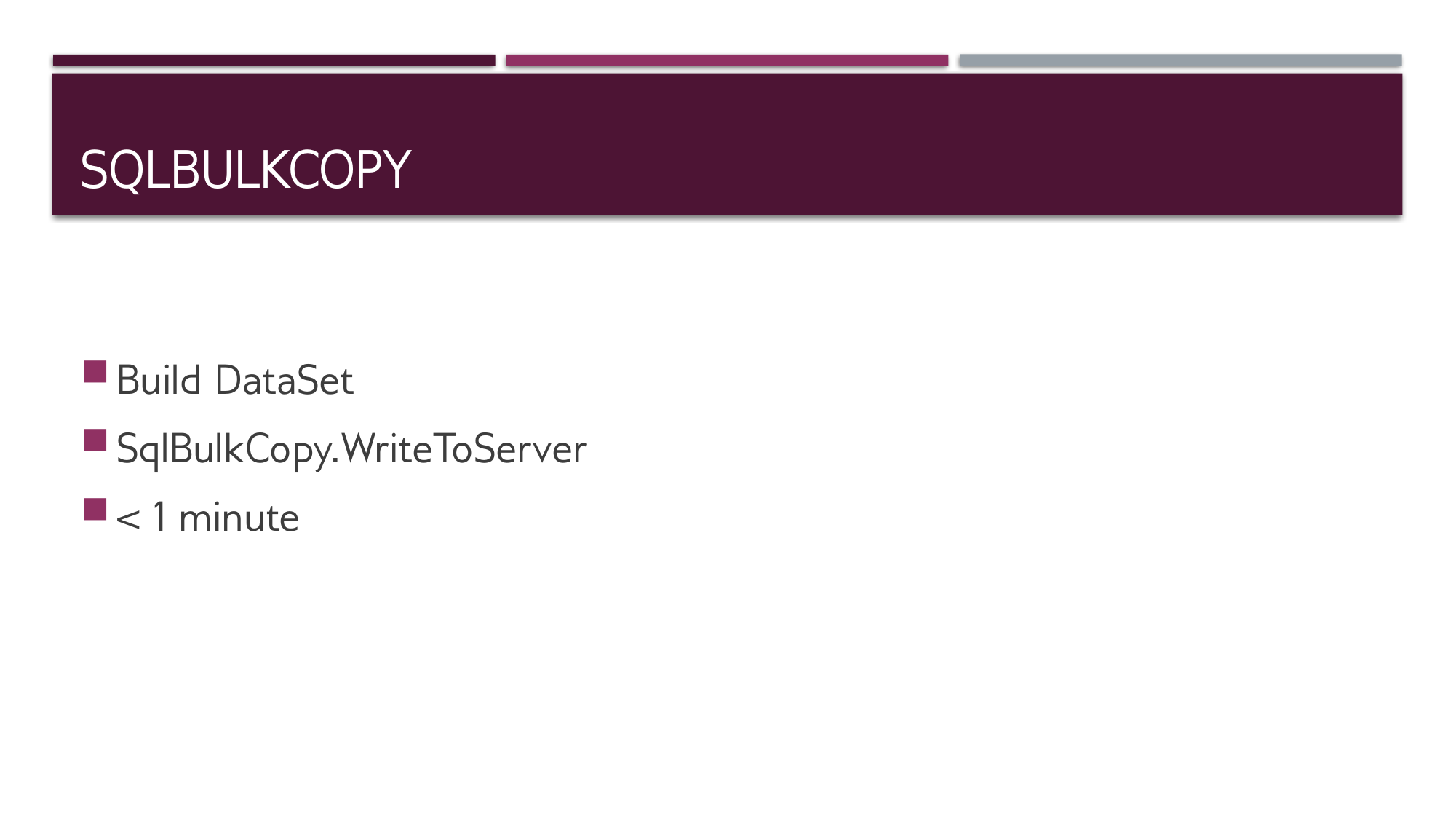

# SqlBulkCopy
Build DataSet
SqlBulkCopy.WriteToServer
< 1 minute